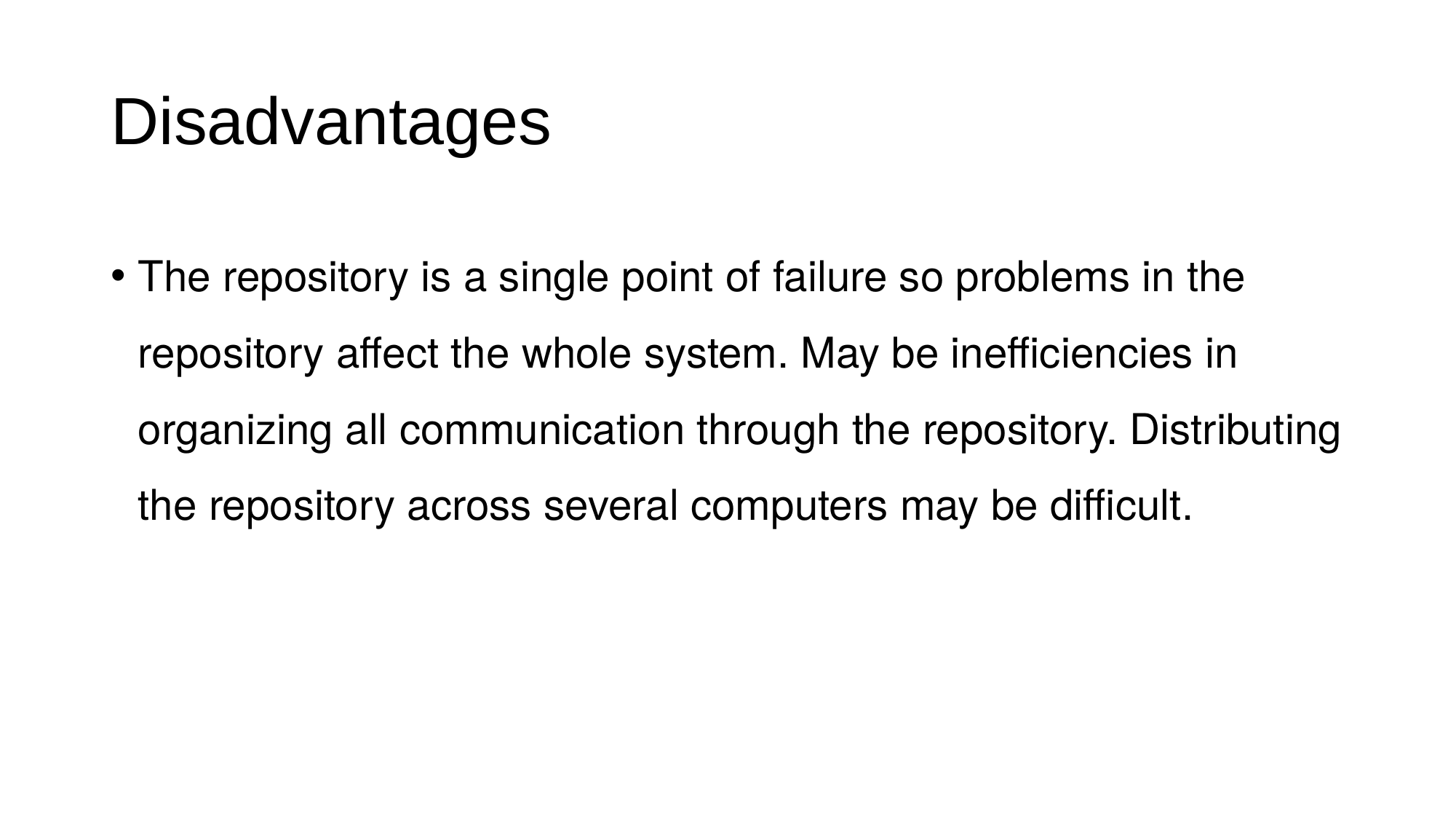

# Disadvantages
The repository is a single point of failure so problems in the repository affect the whole system. May be inefficiencies in organizing all communication through the repository. Distributing the repository across several computers may be difficult.